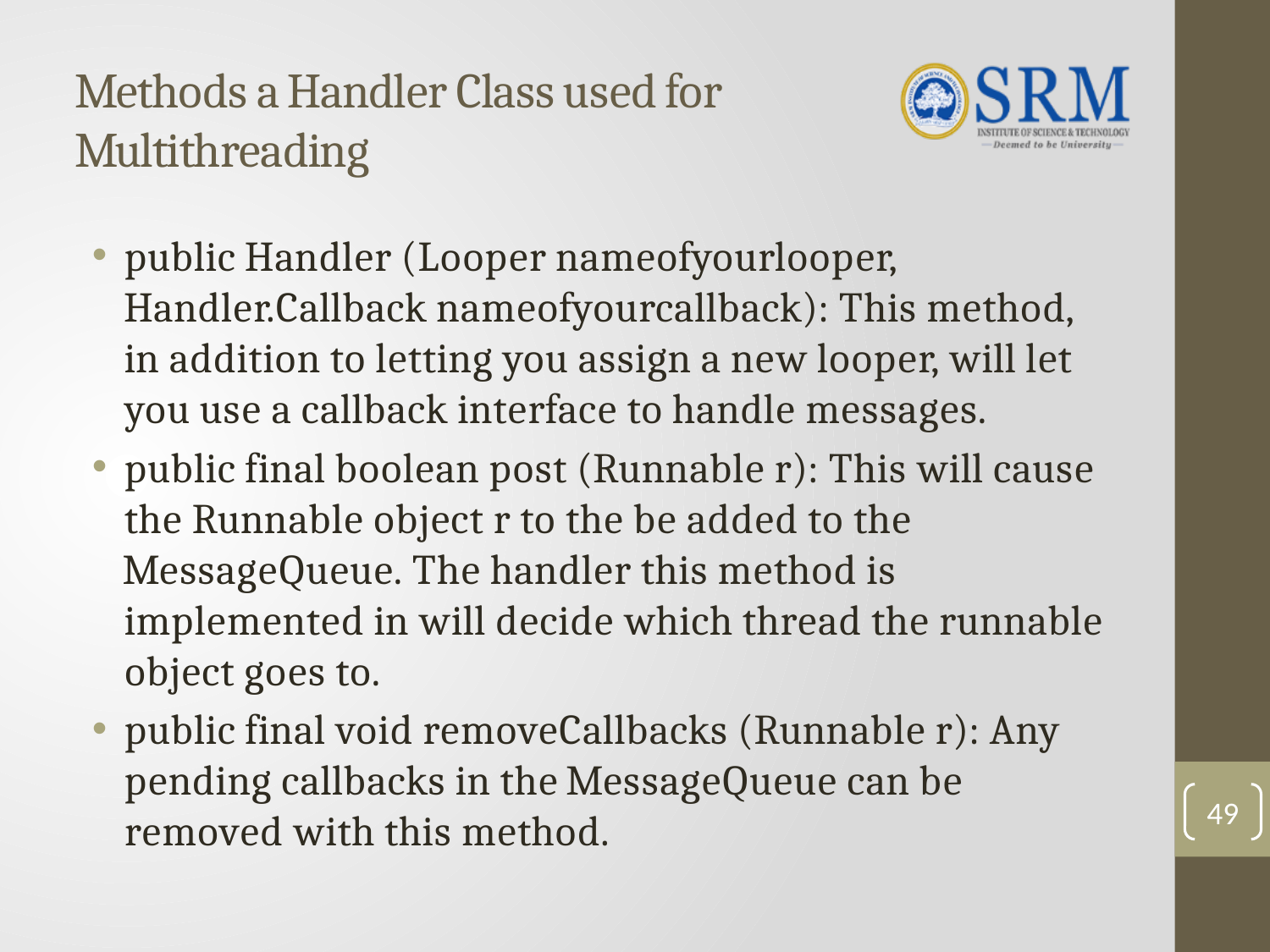

# Methods a Handler Class used for Multithreading
public Handler (Looper nameofyourlooper, Handler.Callback nameofyourcallback): This method, in addition to letting you assign a new looper, will let you use a callback interface to handle messages.
public final boolean post (Runnable r): This will cause the Runnable object r to the be added to the MessageQueue. The handler this method is implemented in will decide which thread the runnable object goes to.
public final void removeCallbacks (Runnable r): Any pending callbacks in the MessageQueue can be removed with this method.
49